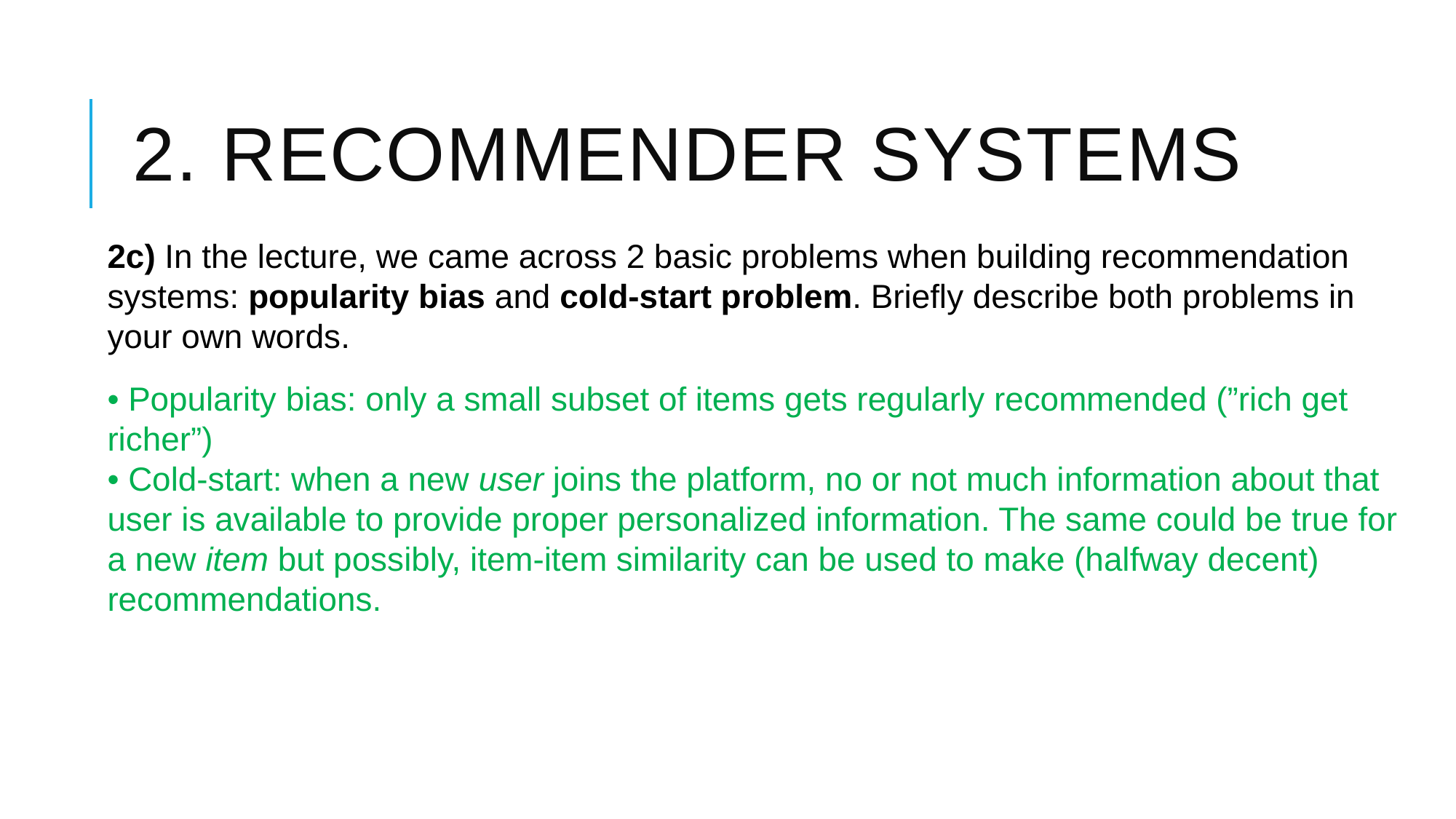

# 2. Recommender Systems
2c) In the lecture, we came across 2 basic problems when building recommendation systems: popularity bias and cold-start problem. Briefly describe both problems in your own words.
• Popularity bias: only a small subset of items gets regularly recommended (”rich get richer”)
• Cold-start: when a new user joins the platform, no or not much information about that user is available to provide proper personalized information. The same could be true for a new item but possibly, item-item similarity can be used to make (halfway decent) recommendations.